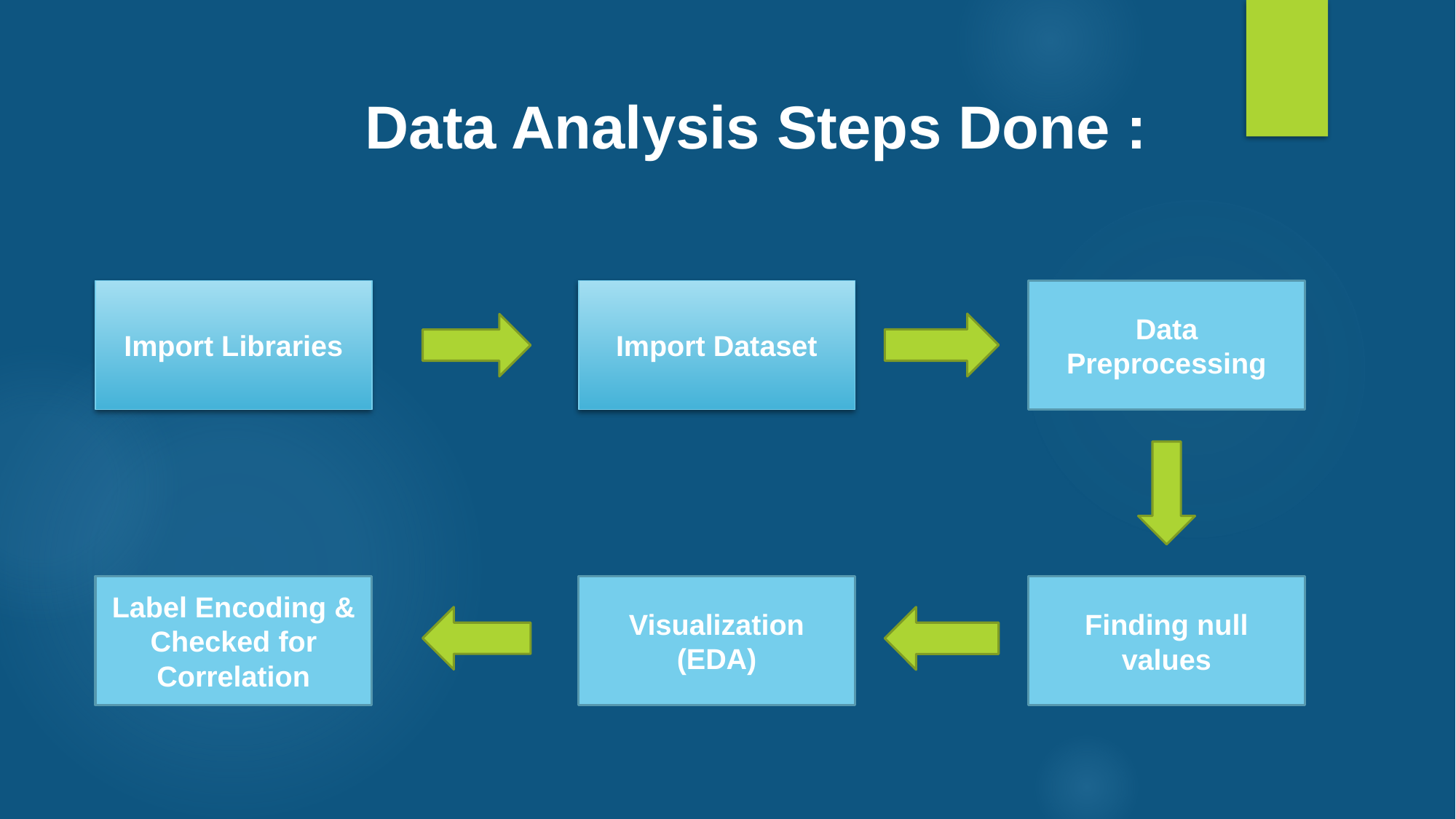

Data Analysis Steps Done :
Import Libraries
Import Dataset
Data Preprocessing

Label Encoding & Checked for Correlation
Visualization
(EDA)
Finding null values